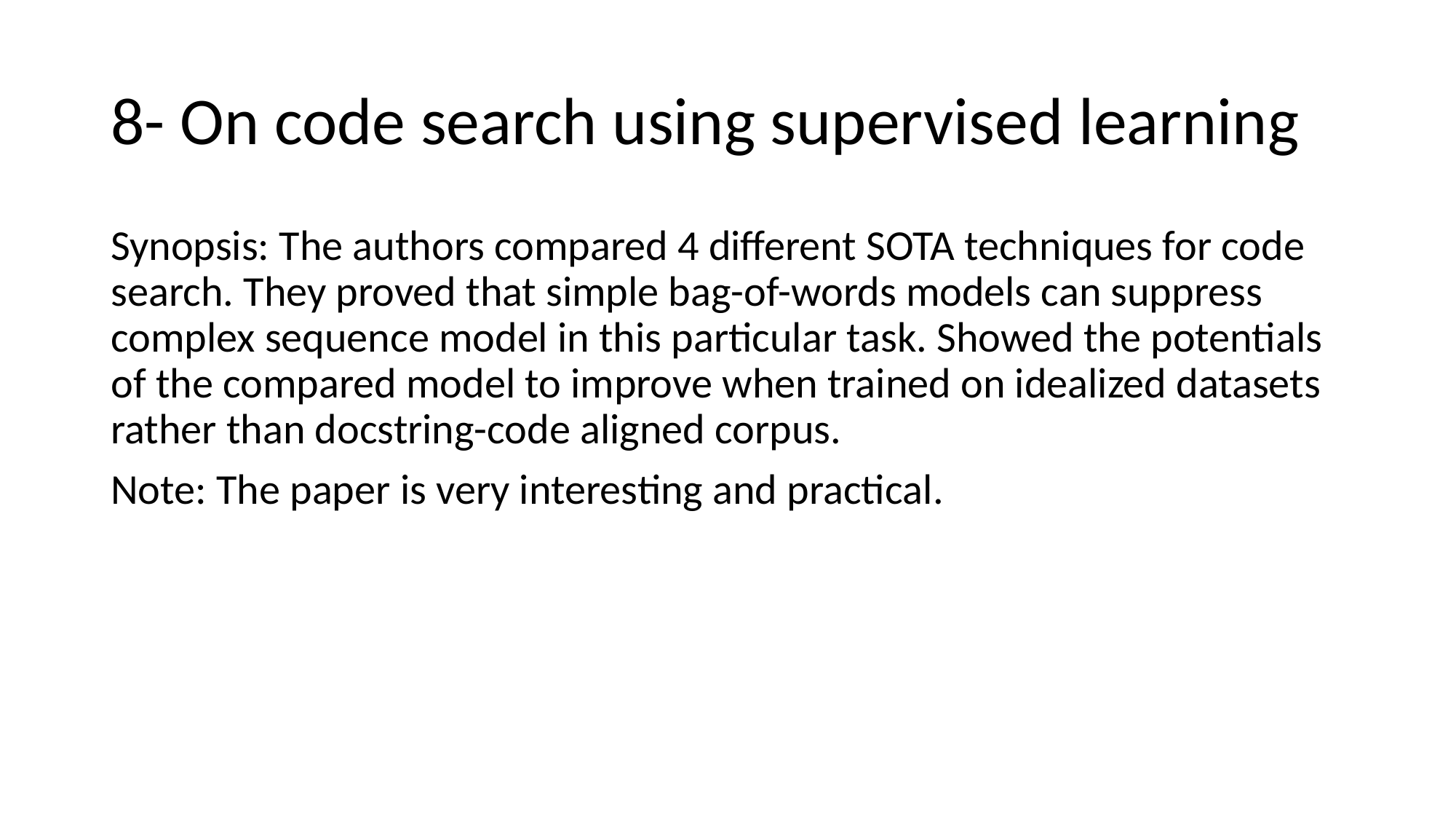

# 8- On code search using supervised learning
Synopsis: The authors compared 4 different SOTA techniques for code search. They proved that simple bag-of-words models can suppress complex sequence model in this particular task. Showed the potentials of the compared model to improve when trained on idealized datasets rather than docstring-code aligned corpus.
Note: The paper is very interesting and practical.